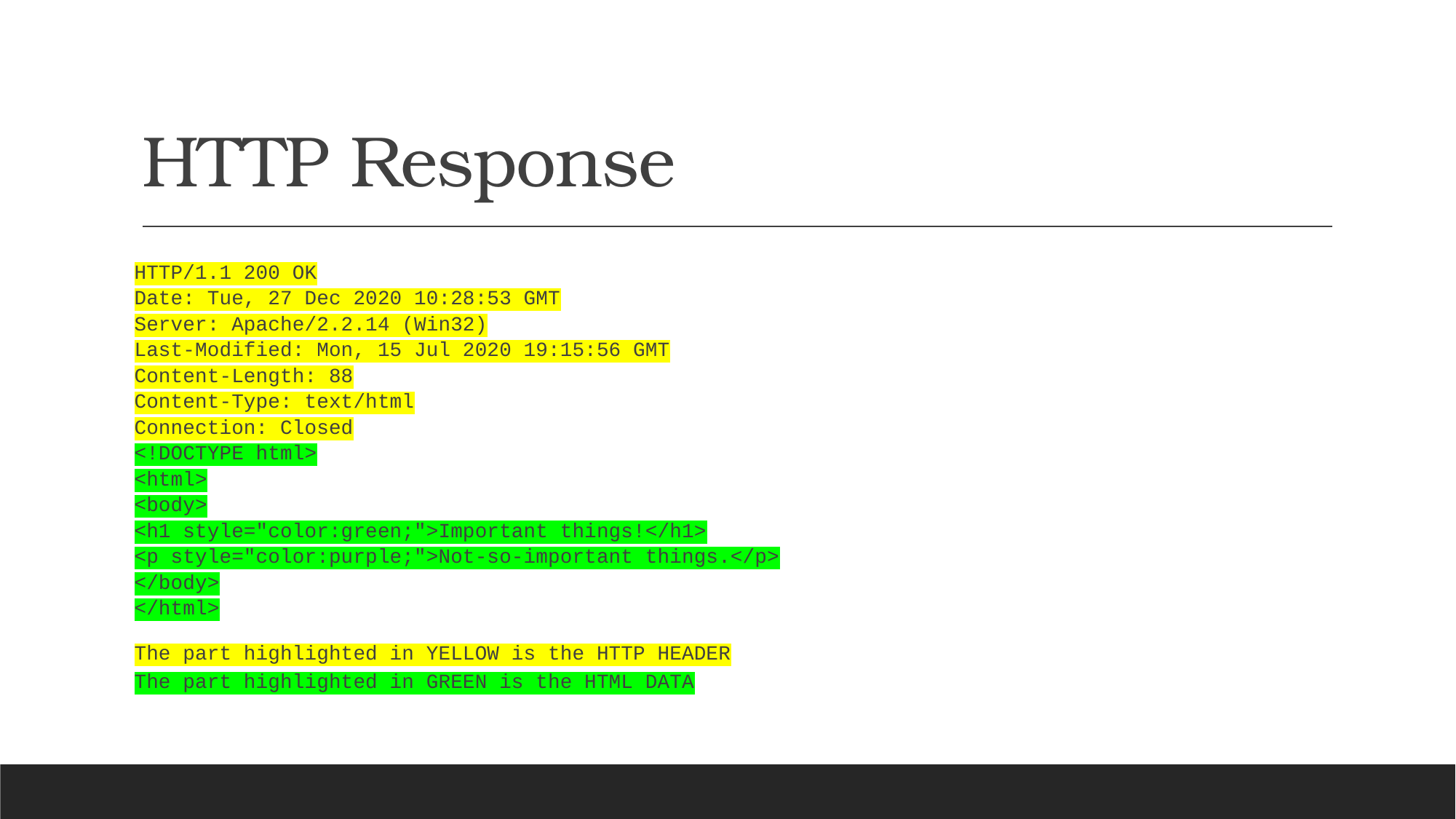

# HTTP Response
HTTP/1.1 200 OK
Date: Tue, 27 Dec 2020 10:28:53 GMT
Server: Apache/2.2.14 (Win32)
Last-Modified: Mon, 15 Jul 2020 19:15:56 GMT
Content-Length: 88
Content-Type: text/html
Connection: Closed
<!DOCTYPE html>
<html>
<body>
<h1 style="color:green;">Important things!</h1>
<p style="color:purple;">Not-so-important things.</p>
</body>
</html>

The part highlighted in YELLOW is the HTTP HEADER
The part highlighted in GREEN is the HTML DATA